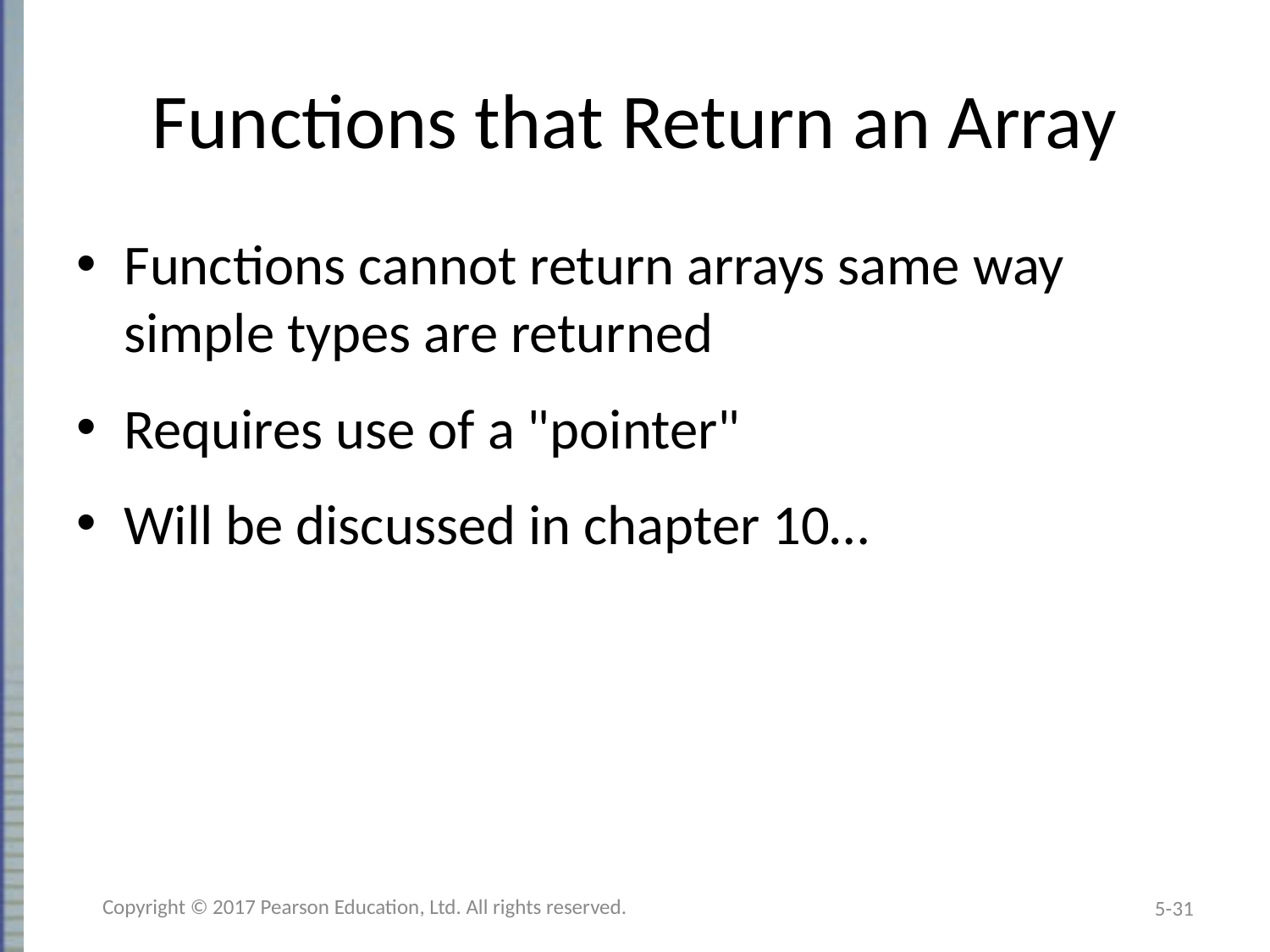

# Functions that Return an Array
Functions cannot return arrays same way simple types are returned
Requires use of a "pointer"
Will be discussed in chapter 10…
Copyright © 2017 Pearson Education, Ltd. All rights reserved.
5-31